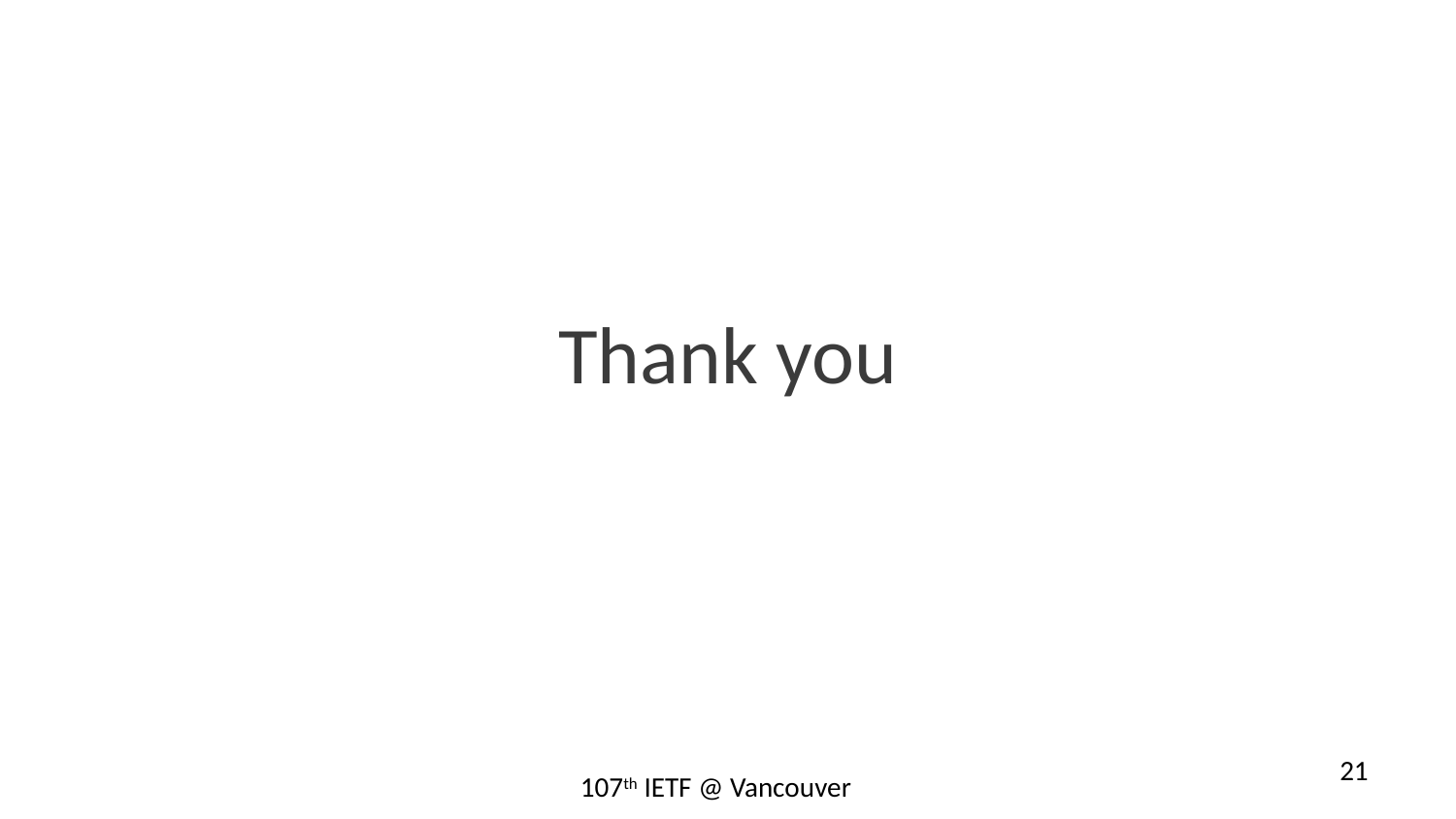

Thank you
21
107th IETF @ Vancouver